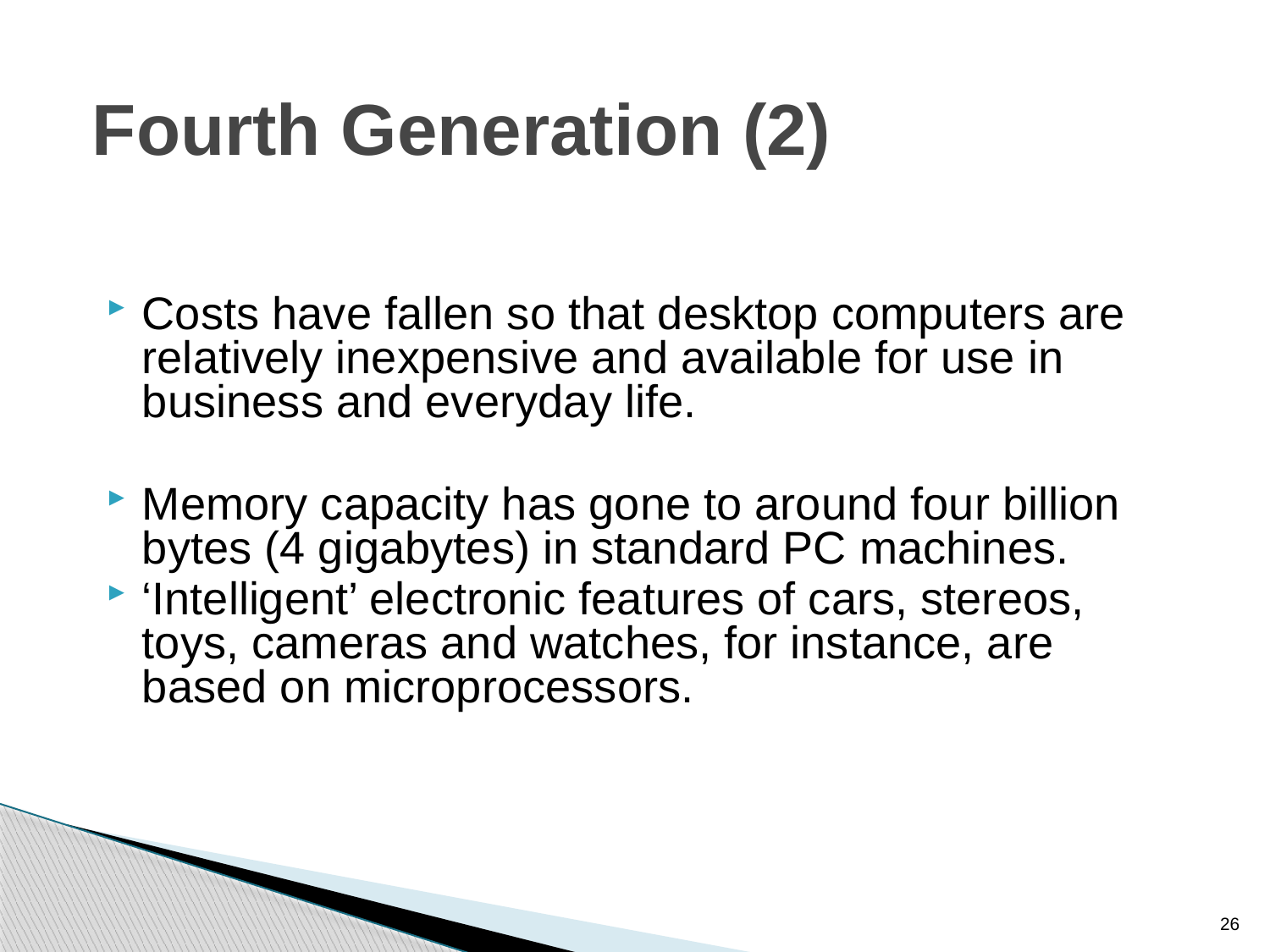

# Fourth Generation (2)

Costs have fallen so that desktop computers are relatively inexpensive and available for use in business and everyday life.

Memory capacity has gone to around four billion bytes (4 gigabytes) in standard PC machines.
‘Intelligent’ electronic features of cars, stereos, toys, cameras and watches, for instance, are based on microprocessors.
26